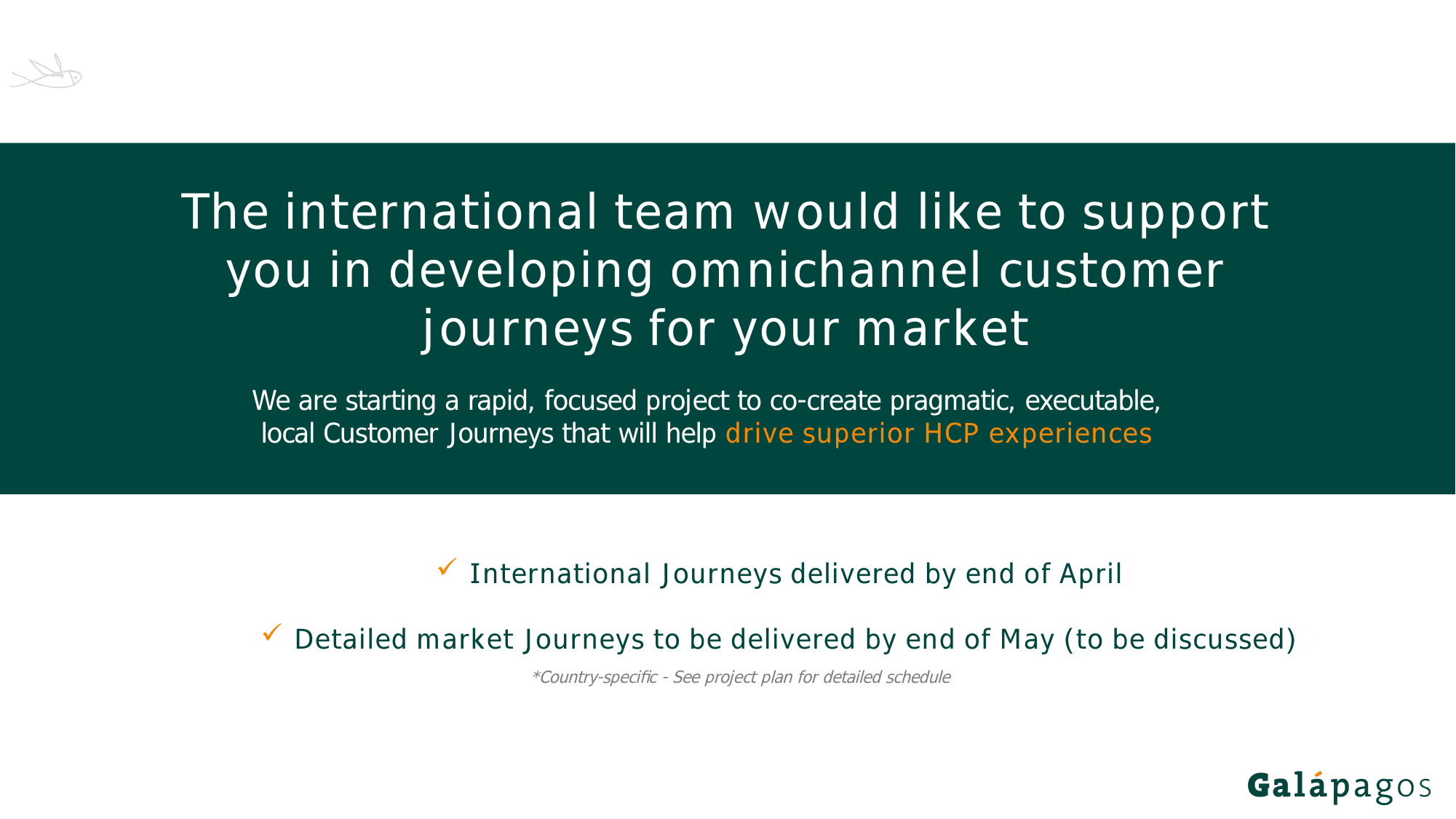

# The international team would like to support you in developing omnichannel customer journeys for your market
We are starting a rapid, focused project to co-create pragmatic, executable, local Customer Journeys that will help drive superior HCP experiences

International Journeys delivered by end of April

Detailed market Journeys to be delivered by end of May (to be discussed)
*Country-specific - See project plan for detailed schedule